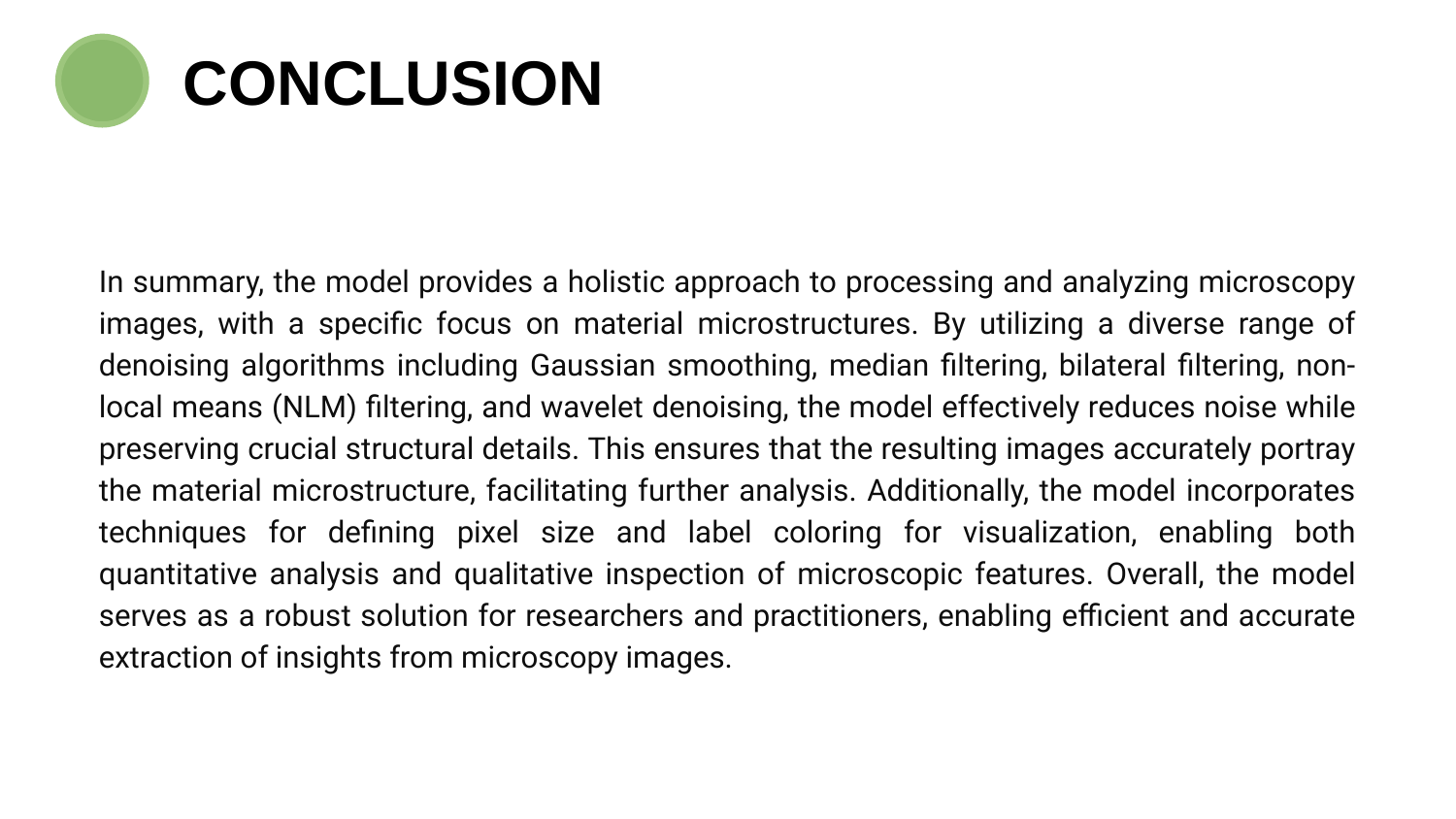

CONCLUSION

In summary, the model provides a holistic approach to processing and analyzing microscopy images, with a specific focus on material microstructures. By utilizing a diverse range of denoising algorithms including Gaussian smoothing, median filtering, bilateral filtering, non-local means (NLM) filtering, and wavelet denoising, the model effectively reduces noise while preserving crucial structural details. This ensures that the resulting images accurately portray the material microstructure, facilitating further analysis. Additionally, the model incorporates techniques for defining pixel size and label coloring for visualization, enabling both quantitative analysis and qualitative inspection of microscopic features. Overall, the model serves as a robust solution for researchers and practitioners, enabling efficient and accurate extraction of insights from microscopy images.